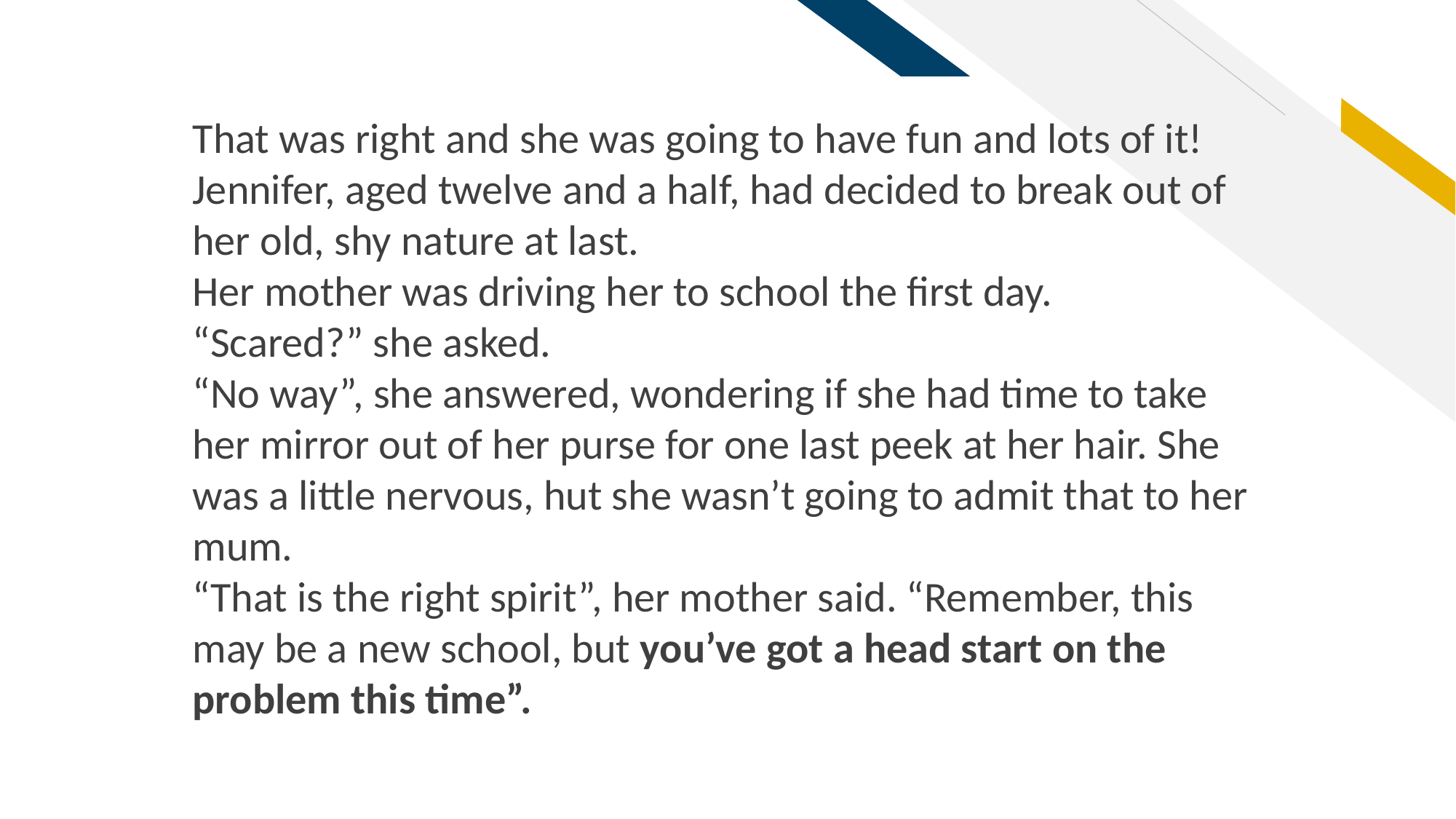

That was right and she was going to have fun and lots of it! Jennifer, aged twelve and a half, had decided to break out of her old, shy nature at last.
Her mother was driving her to school the first day.
“Scared?” she asked.
“No way”, she answered, wondering if she had time to take her mirror out of her purse for one last peek at her hair. She was a little nervous, hut she wasn’t going to admit that to her mum.
“That is the right spirit”, her mother said. “Remember, this may be a new school, but you’ve got a head start on the problem this time”.